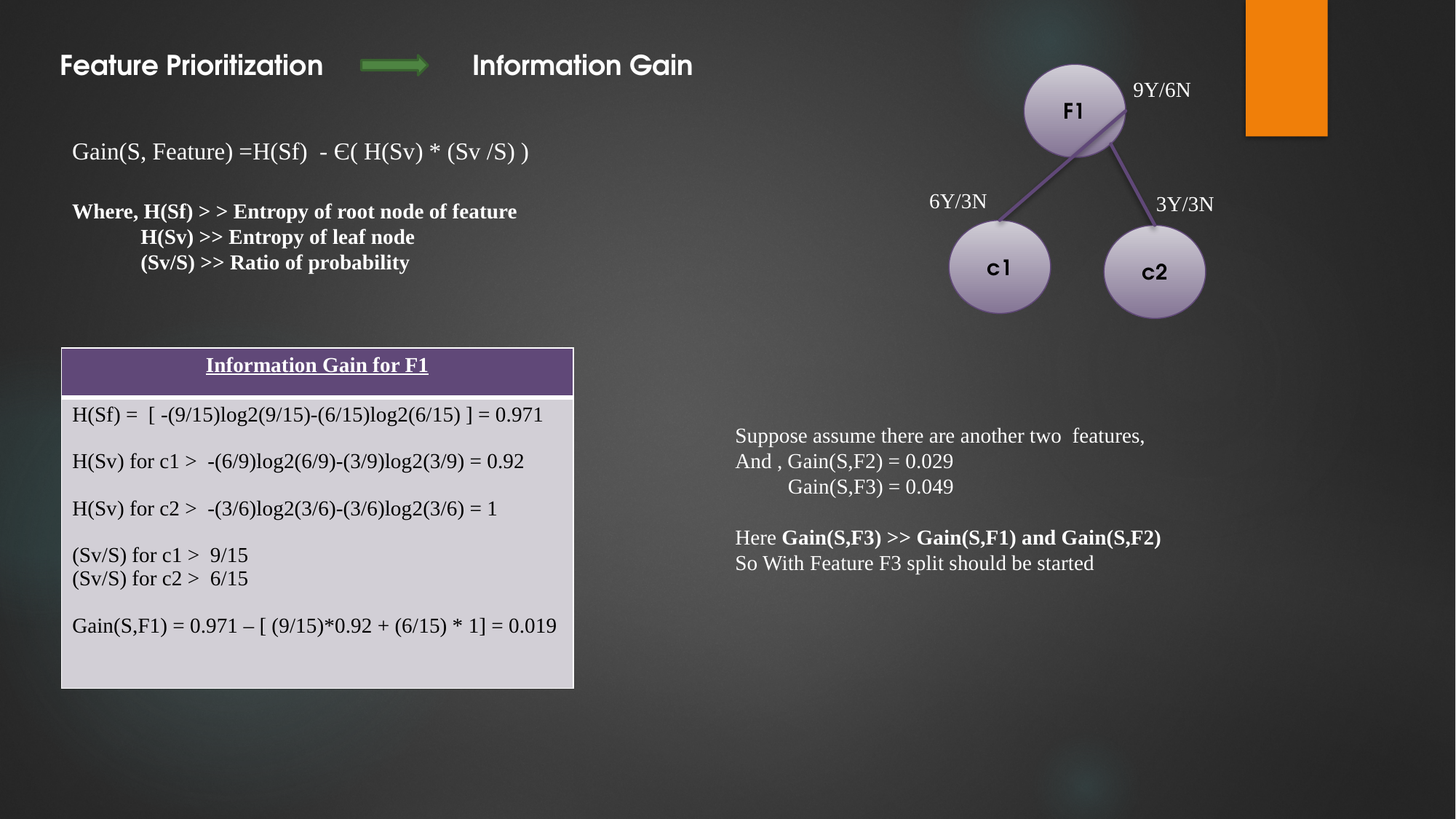

Feature Prioritization
Information Gain

F1
9Y/6N
Gain(S, Feature) =H(Sf)  - Є( H(Sv) * (Sv /S) )

Where, H(Sf) > > Entropy of root node of feature
             H(Sv) >> Entropy of leaf node
             (Sv/S) >> Ratio of probability
6Y/3N
3Y/3N
c1
c2
| Information Gain for F1 |
| --- |
| H(Sf) = [ -(9/15)log2(9/15)-(6/15)log2(6/15) ] = 0.971 H(Sv) for c1 > -(6/9)log2(6/9)-(3/9)log2(3/9) = 0.92 H(Sv) for c2 > -(3/6)log2(3/6)-(3/6)log2(3/6) = 1 (Sv/S) for c1 > 9/15 (Sv/S) for c2 > 6/15 Gain(S,F1) = 0.971 – [ (9/15)\*0.92 + (6/15) \* 1] = 0.019 |
Suppose assume there are another two  features,
And , Gain(S,F2) = 0.029
          Gain(S,F3) = 0.049

Here Gain(S,F3) >> Gain(S,F1) and Gain(S,F2)
So With Feature F3 split should be started